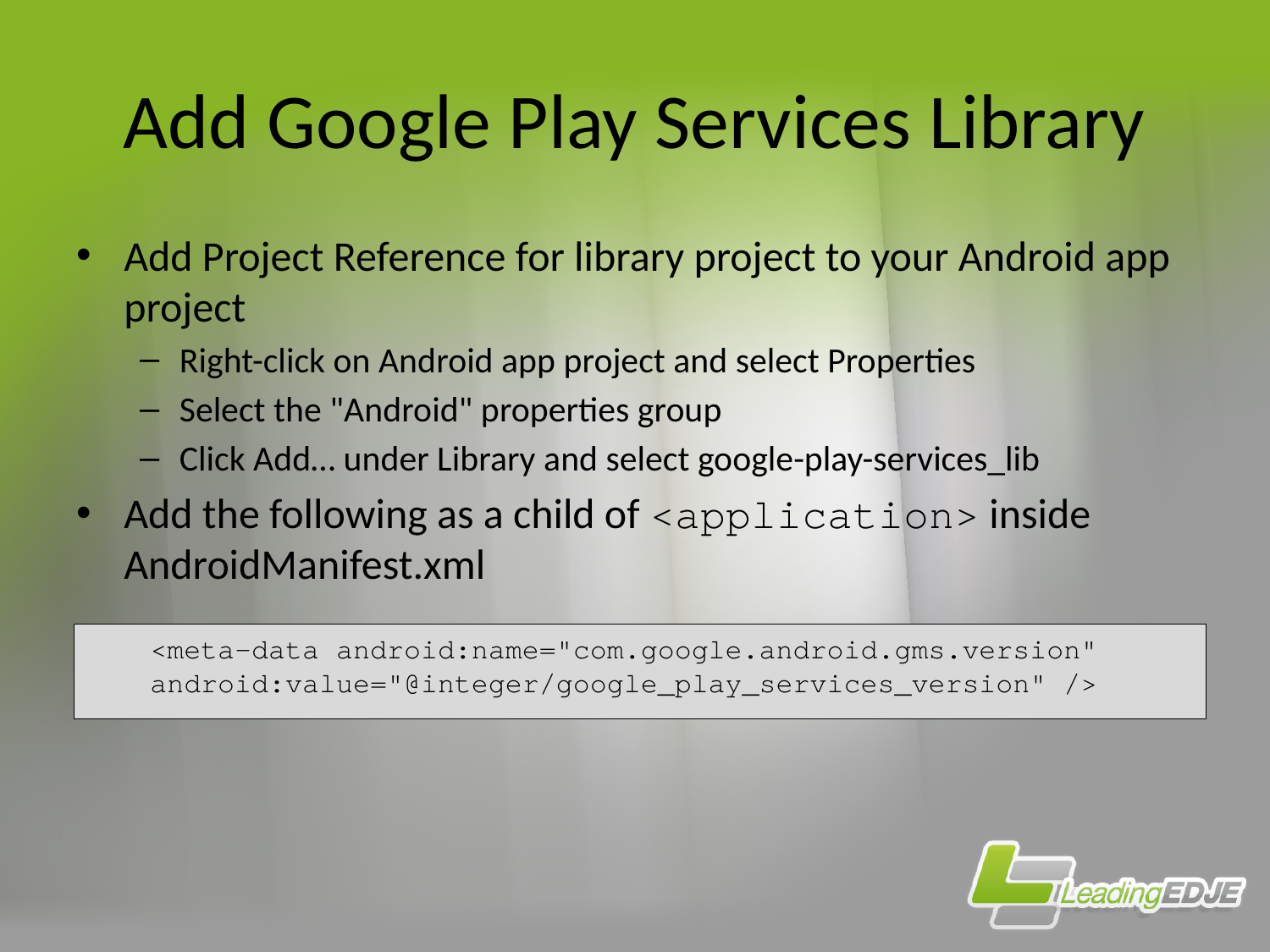

# Add Google Play Services Library
Add Project Reference for library project to your Android app project
Right-click on Android app project and select Properties
Select the "Android" properties group
Click Add… under Library and select google-play-services_lib
Add the following as a child of <application> inside AndroidManifest.xml
<meta-data android:name="com.google.android.gms.version" android:value="@integer/google_play_services_version" />